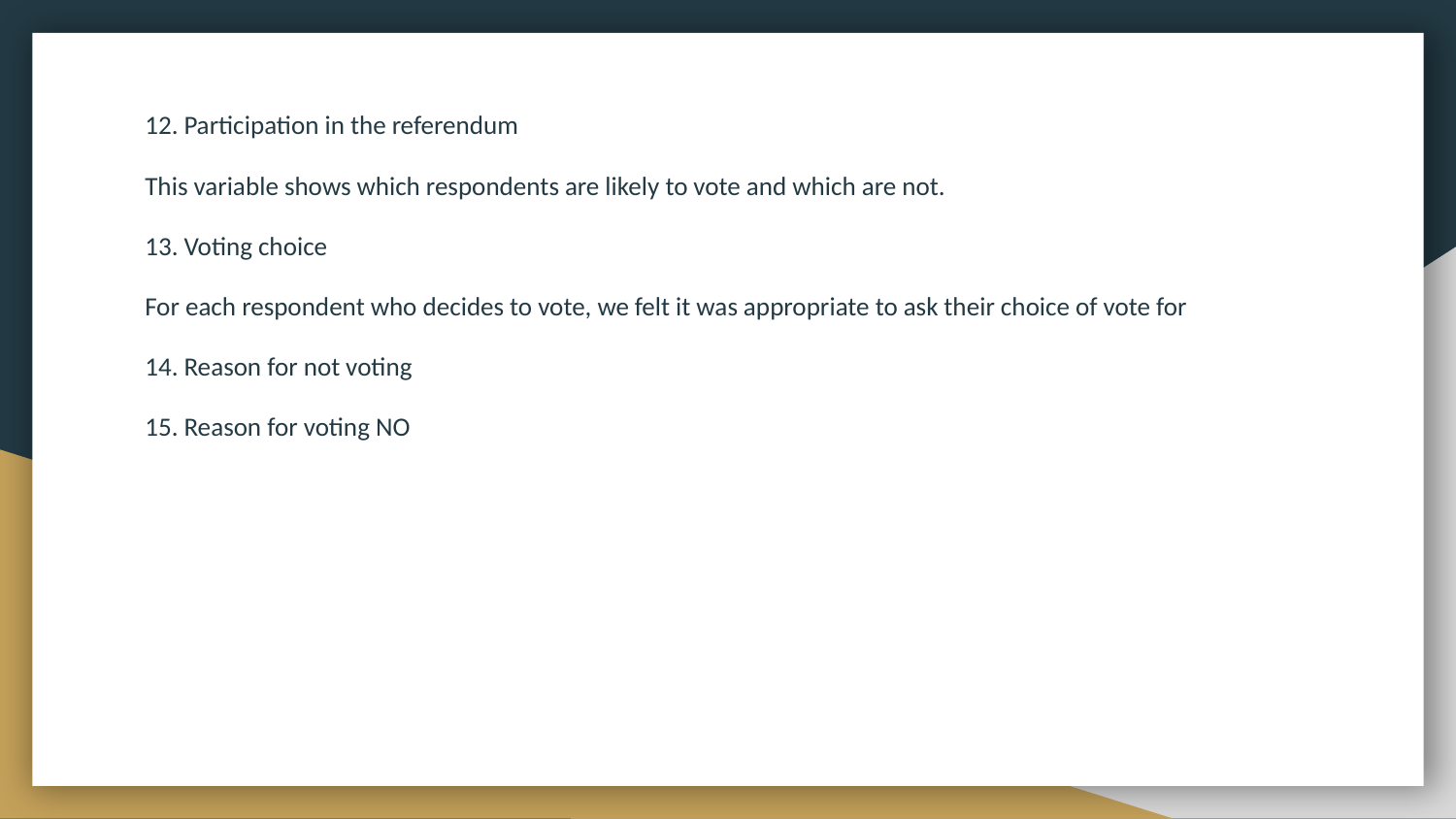

12. Participation in the referendum
This variable shows which respondents are likely to vote and which are not.
13. Voting choice
For each respondent who decides to vote, we felt it was appropriate to ask their choice of vote for
14. Reason for not voting
15. Reason for voting NO